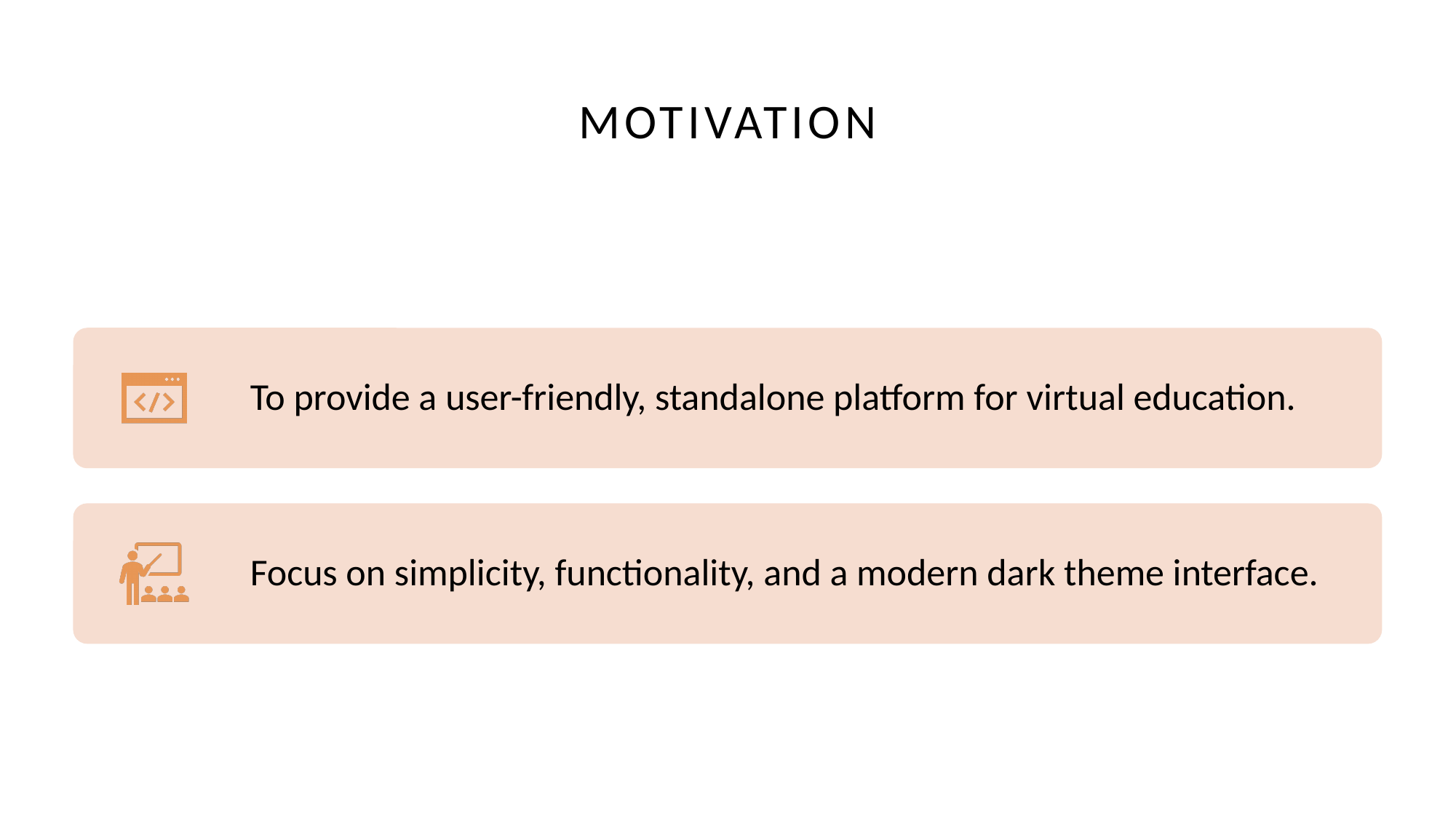

# Motivation
To provide a user-friendly, standalone platform for virtual education.
Focus on simplicity, functionality, and a modern dark theme interface.